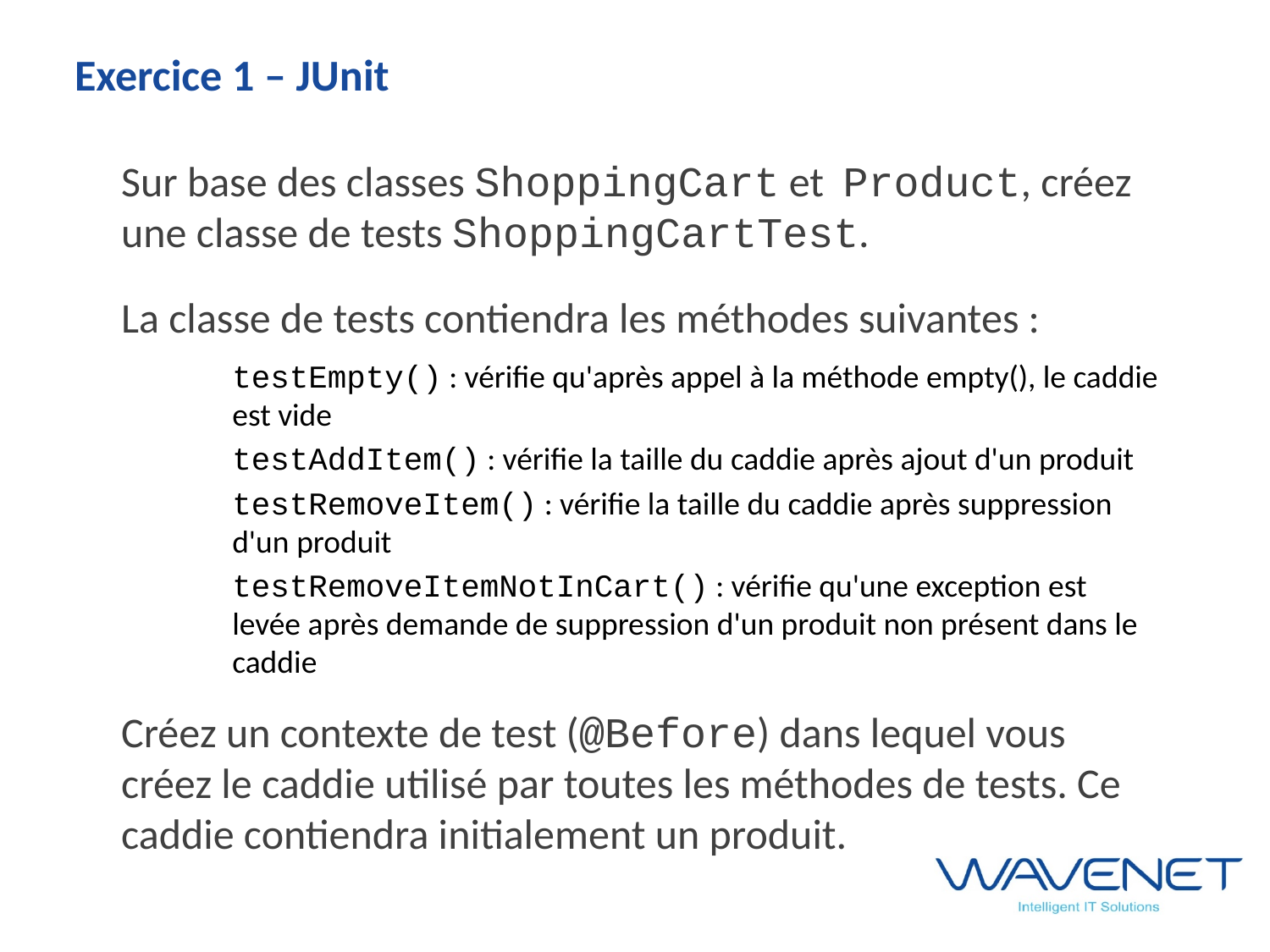

# Exercice 1 – JUnit
	Sur base des classes ShoppingCart et  Product, créez une classe de tests ShoppingCartTest.
	La classe de tests contiendra les méthodes suivantes :
testEmpty() : vérifie qu'après appel à la méthode empty(), le caddie est vide
testAddItem() : vérifie la taille du caddie après ajout d'un produit
testRemoveItem() : vérifie la taille du caddie après suppression d'un produit
testRemoveItemNotInCart() : vérifie qu'une exception est levée après demande de suppression d'un produit non présent dans le caddie
	Créez un contexte de test (@Before) dans lequel vous créez le caddie utilisé par toutes les méthodes de tests. Ce caddie contiendra initialement un produit.